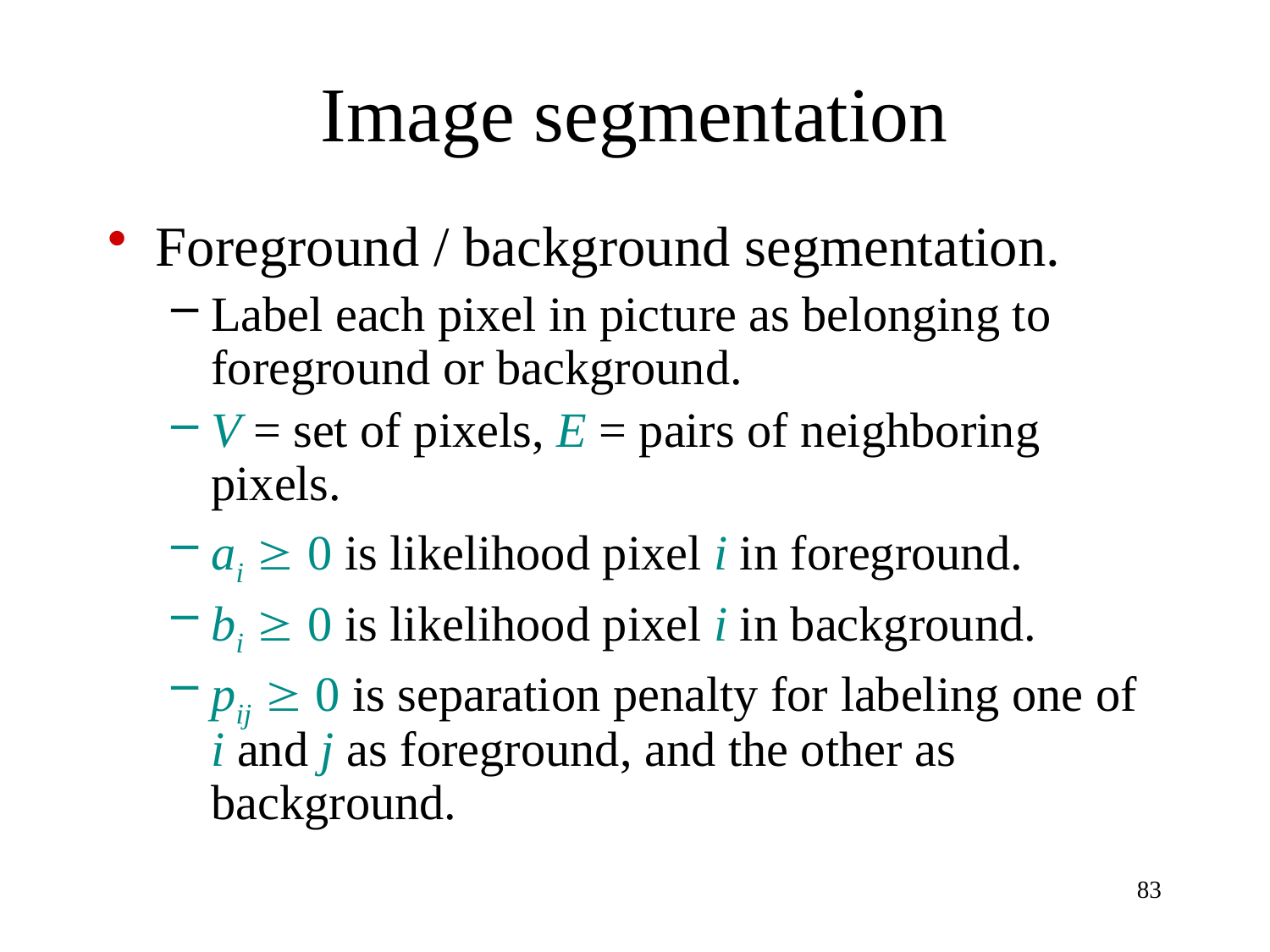

# Image segmentation
Foreground / background segmentation.
Label each pixel in picture as belonging to foreground or background.
V = set of pixels, E = pairs of neighboring pixels.
ai ≥ 0 is likelihood pixel i in foreground.
bi ≥ 0 is likelihood pixel i in background.
pij ≥ 0 is separation penalty for labeling one of i and j as foreground, and the other as background.
83